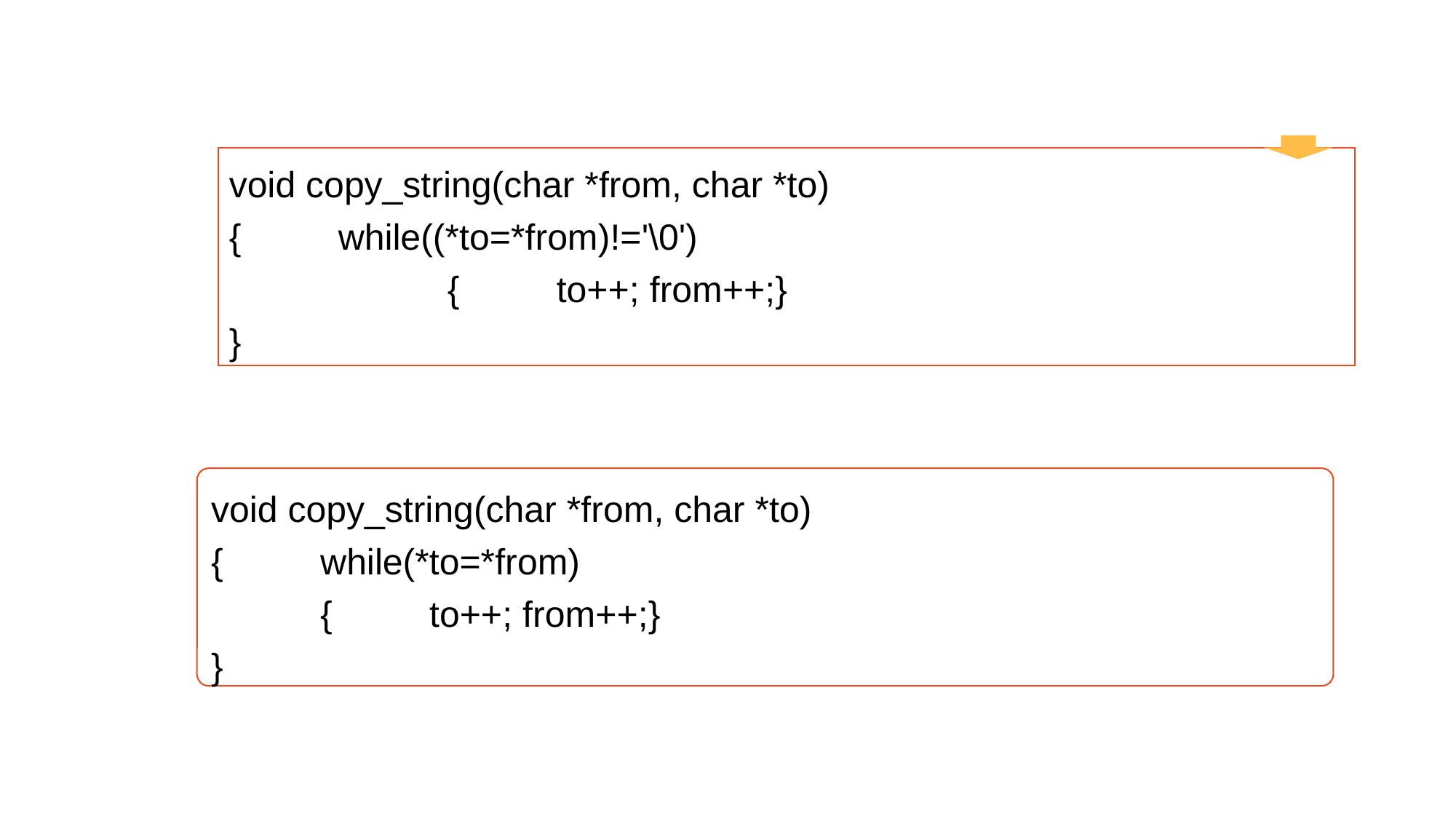

void copy_string(char *from, char *to)
{	while((*to=*from)!='\0')
		{	to++; from++;}
}
void copy_string(char *from, char *to)
{	while(*to=*from)
	{	to++; from++;}
}